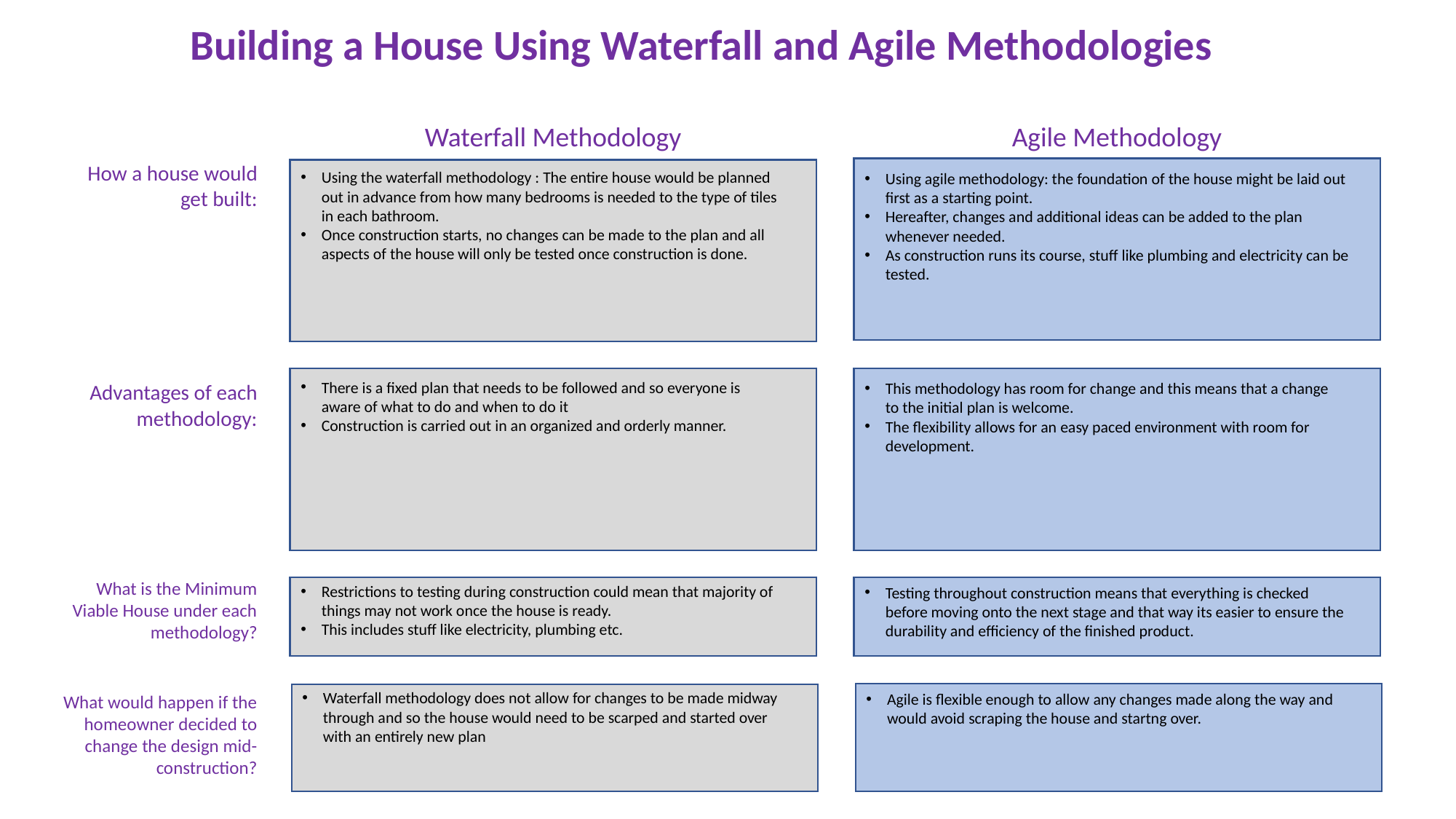

Building a House Using Waterfall and Agile Methodologies
Waterfall Methodology
Agile Methodology
How a house would get built:

Using the waterfall methodology : The entire house would be planned out in advance from how many bedrooms is needed to the type of tiles in each bathroom.
Once construction starts, no changes can be made to the plan and all aspects of the house will only be tested once construction is done.
Using agile methodology: the foundation of the house might be laid out first as a starting point.
Hereafter, changes and additional ideas can be added to the plan whenever needed.
As construction runs its course, stuff like plumbing and electricity can be tested.

There is a fixed plan that needs to be followed and so everyone is aware of what to do and when to do it
Construction is carried out in an organized and orderly manner.
This methodology has room for change and this means that a change to the initial plan is welcome.
The flexibility allows for an easy paced environment with room for development.
Advantages of each methodology:
What is the Minimum Viable House under each methodology?
Restrictions to testing during construction could mean that majority of things may not work once the house is ready.
This includes stuff like electricity, plumbing etc.

Testing throughout construction means that everything is checked before moving onto the next stage and that way its easier to ensure the durability and efficiency of the finished product.

Waterfall methodology does not allow for changes to be made midway through and so the house would need to be scarped and started over with an entirely new plan

Agile is flexible enough to allow any changes made along the way and would avoid scraping the house and startng over.

What would happen if the homeowner decided to change the design mid-construction?